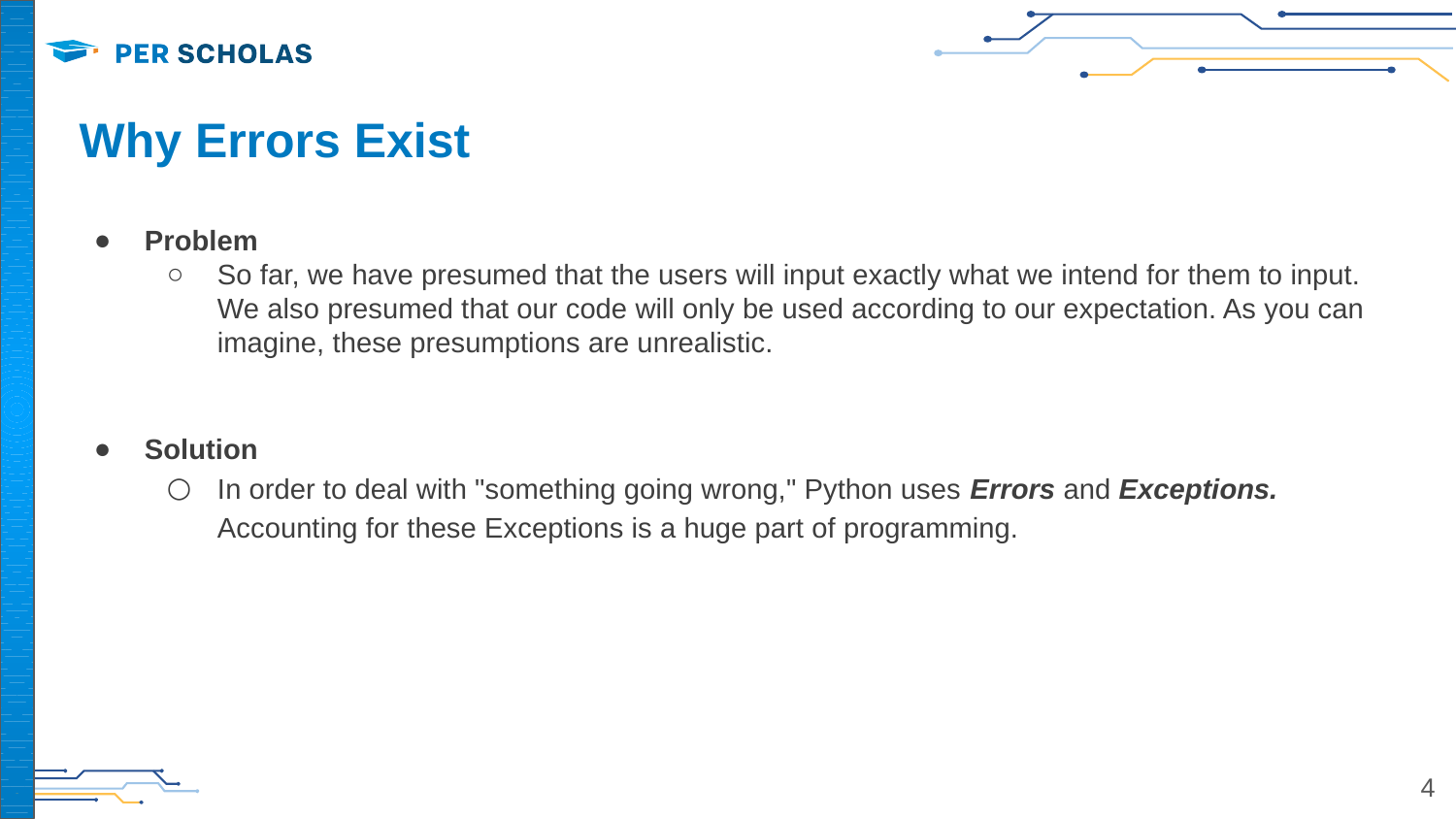

# Why Errors Exist
Problem
So far, we have presumed that the users will input exactly what we intend for them to input. We also presumed that our code will only be used according to our expectation. As you can imagine, these presumptions are unrealistic.

Solution
In order to deal with "something going wrong," Python uses Errors and Exceptions. Accounting for these Exceptions is a huge part of programming.

4